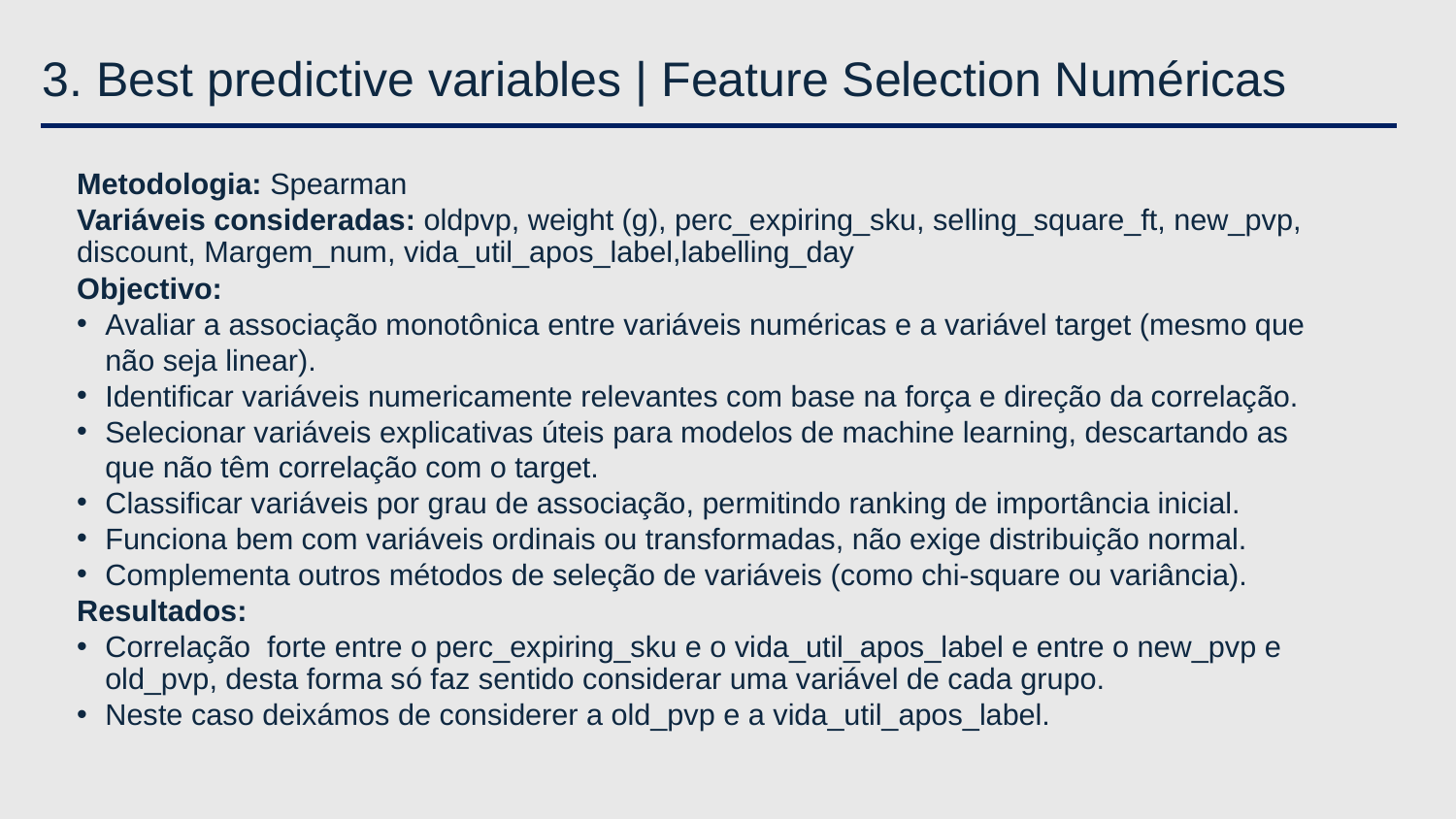

# 3. Best predictive variables | Feature Selection Numéricas
Metodologia: Spearman
Variáveis consideradas: oldpvp, weight (g), perc_expiring_sku, selling_square_ft, new_pvp, discount, Margem_num, vida_util_apos_label,labelling_day
Objectivo:
Avaliar a associação monotônica entre variáveis numéricas e a variável target (mesmo que não seja linear).
Identificar variáveis numericamente relevantes com base na força e direção da correlação.
Selecionar variáveis explicativas úteis para modelos de machine learning, descartando as que não têm correlação com o target.
Classificar variáveis por grau de associação, permitindo ranking de importância inicial.
Funciona bem com variáveis ordinais ou transformadas, não exige distribuição normal.
Complementa outros métodos de seleção de variáveis (como chi-square ou variância).
Resultados:
Correlação  forte entre o perc_expiring_sku e o vida_util_apos_label e entre o new_pvp e old_pvp, desta forma só faz sentido considerar uma variável de cada grupo.
Neste caso deixámos de considerer a old_pvp e a vida_util_apos_label.